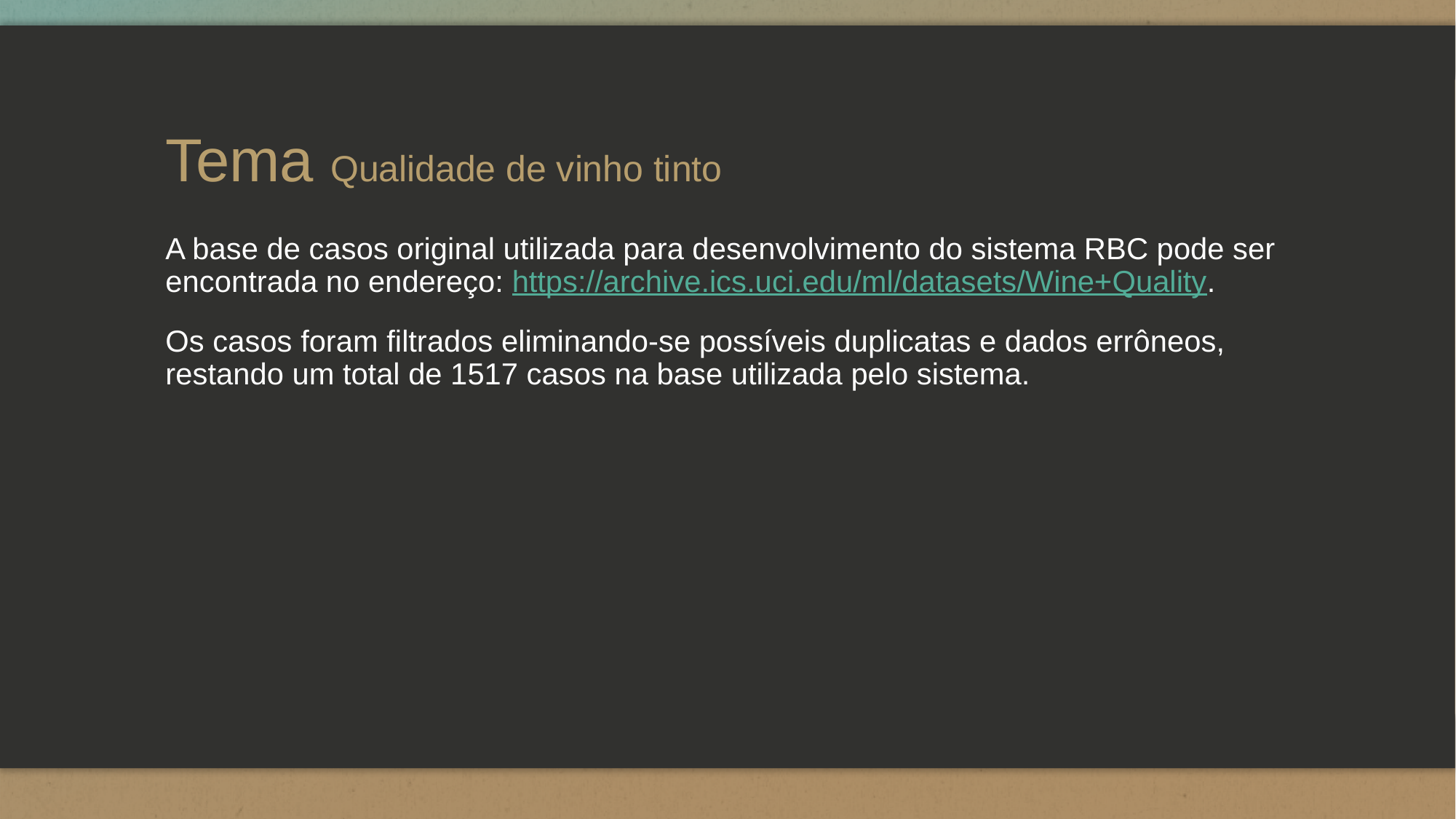

# Tema Qualidade de vinho tinto
A base de casos original utilizada para desenvolvimento do sistema RBC pode ser encontrada no endereço: https://archive.ics.uci.edu/ml/datasets/Wine+Quality.
Os casos foram filtrados eliminando-se possíveis duplicatas e dados errôneos, restando um total de 1517 casos na base utilizada pelo sistema.